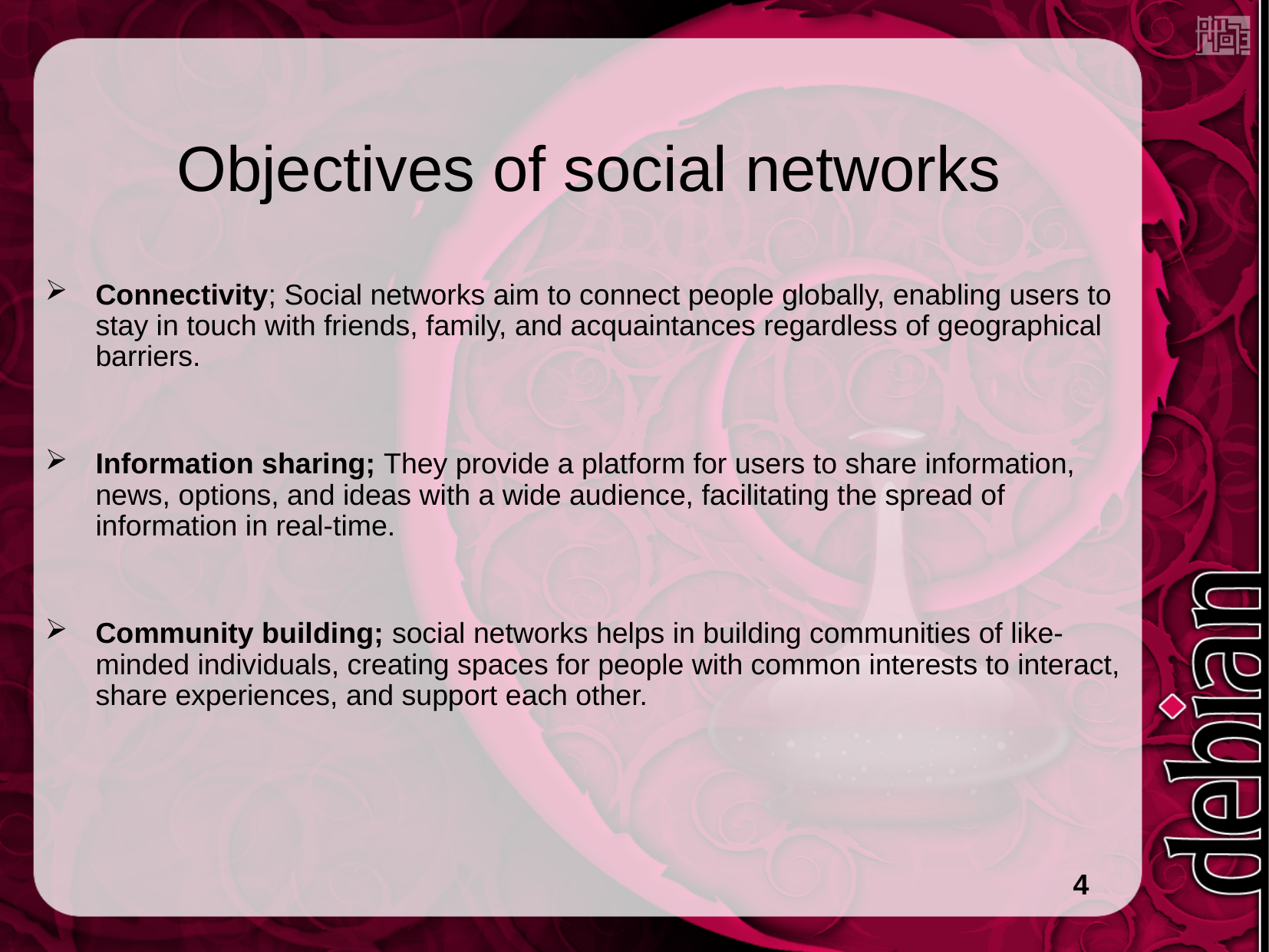

# Objectives of social networks

Connectivity; Social networks aim to connect people globally, enabling users to stay in touch with friends, family, and acquaintances regardless of geographical barriers.

Information sharing; They provide a platform for users to share information, news, options, and ideas with a wide audience, facilitating the spread of information in real-time.

Community building; social networks helps in building communities of like-minded individuals, creating spaces for people with common interests to interact, share experiences, and support each other.

 4